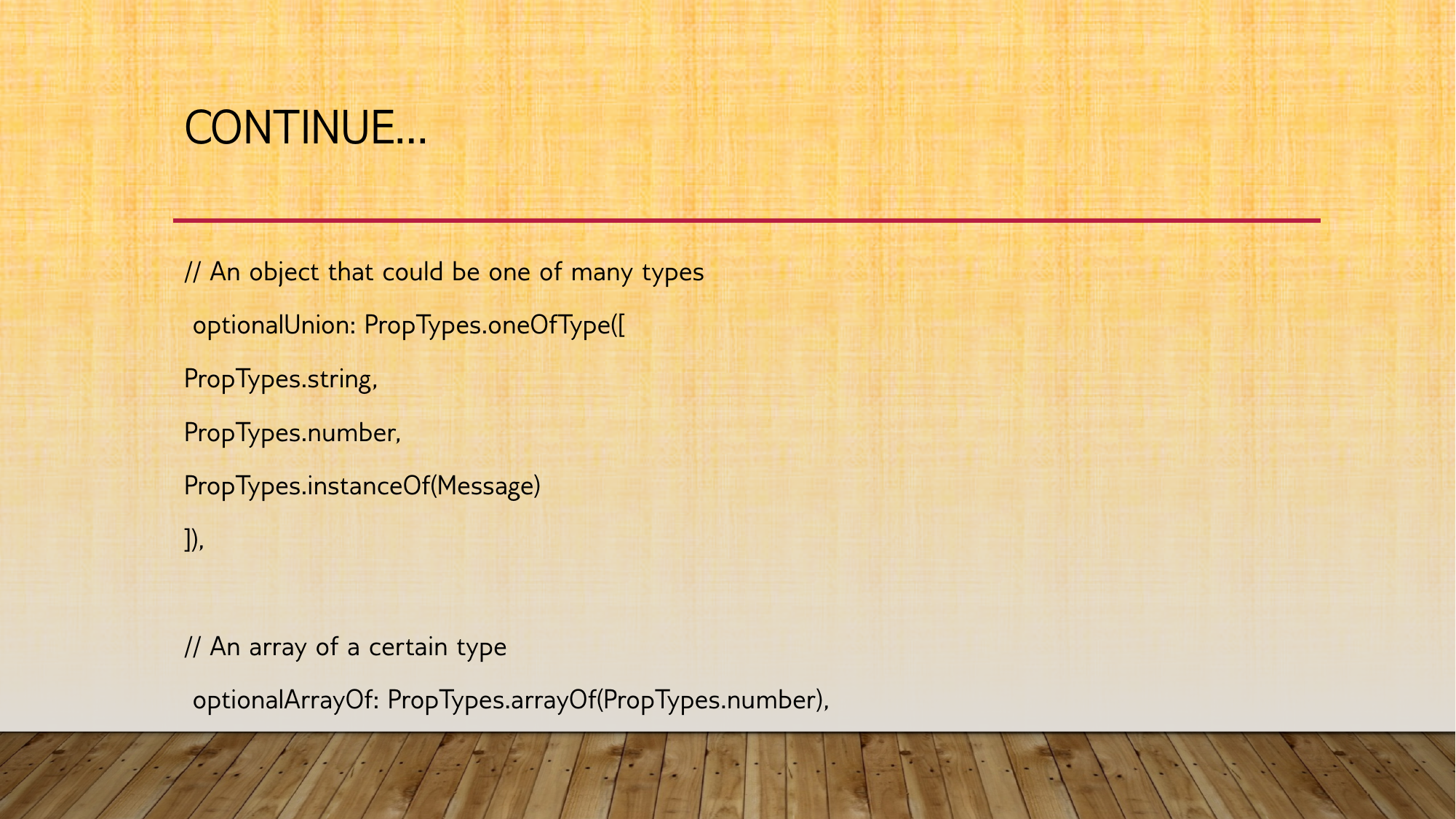

# Continue…
// An object that could be one of many types
 optionalUnion: PropTypes.oneOfType([
PropTypes.string,
PropTypes.number,
PropTypes.instanceOf(Message)
]),

// An array of a certain type
 optionalArrayOf: PropTypes.arrayOf(PropTypes.number),